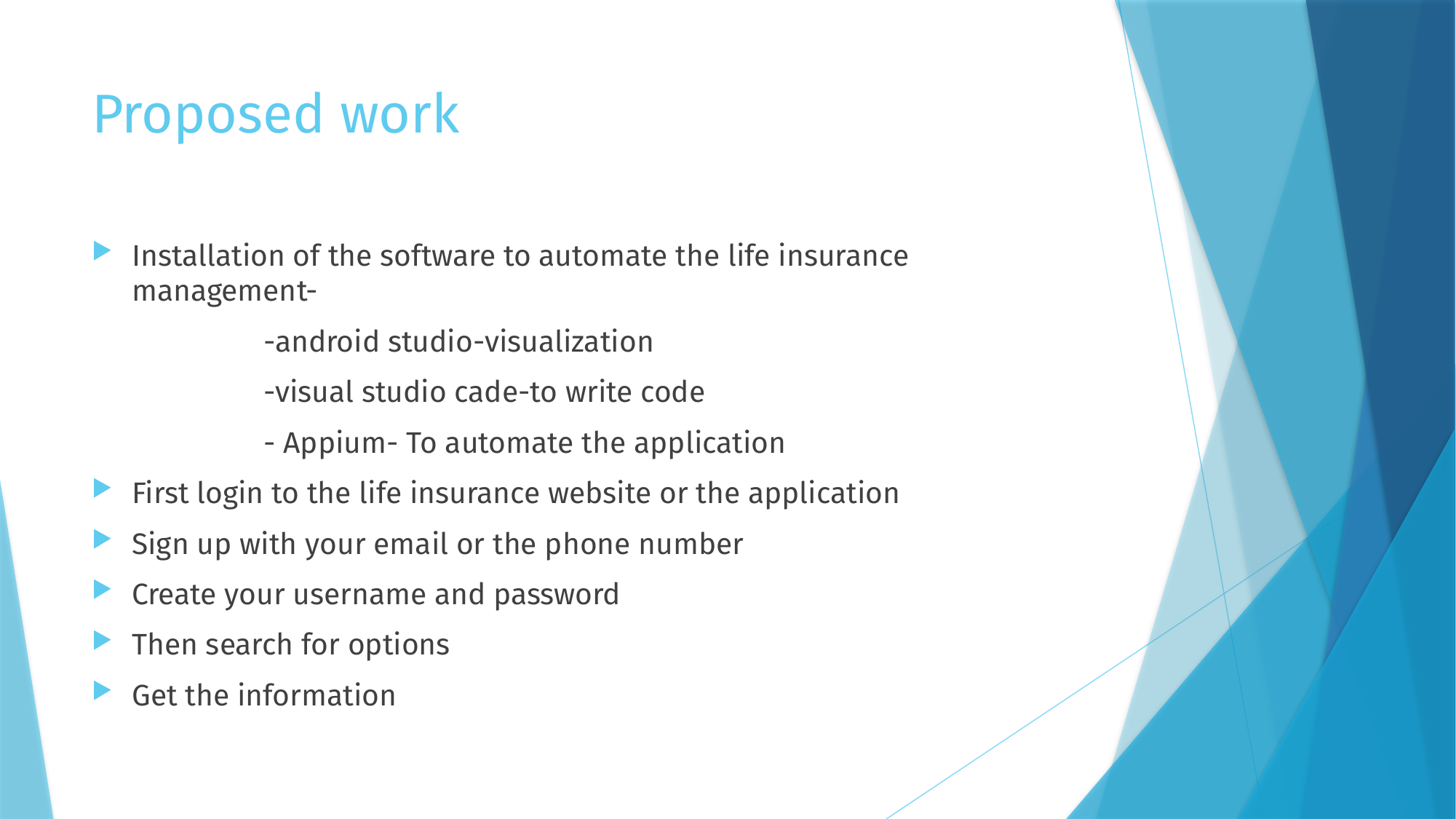

# Proposed work
Installation of the software to automate the life insurance management-
                      -android studio-visualization
                      -visual studio cade-to write code
                      - Appium- To automate the application
First login to the life insurance website or the application
Sign up with your email or the phone number
Create your username and password
Then search for options
Get the information